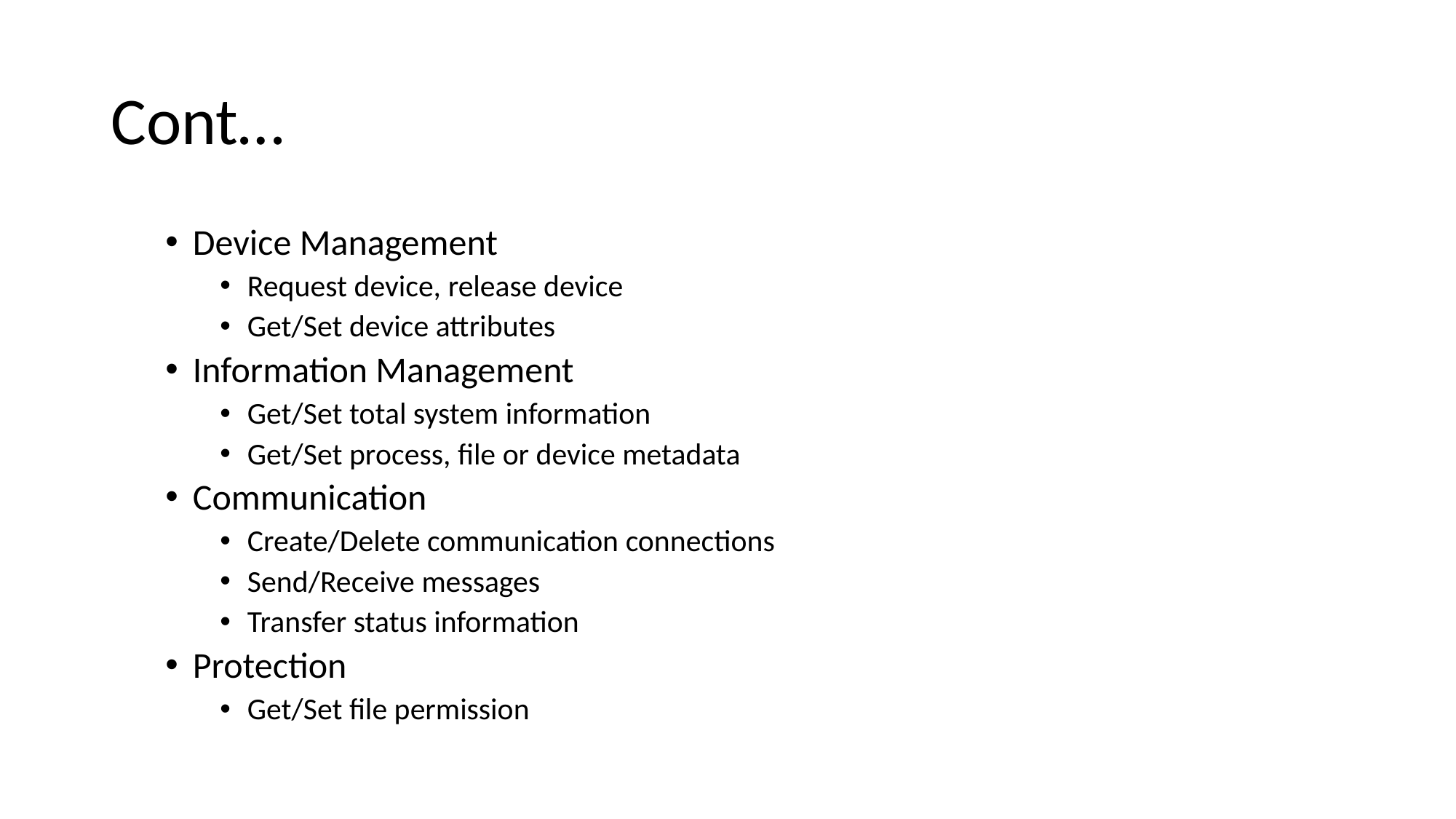

# Cont…
Device Management
Request device, release device
Get/Set device attributes
Information Management
Get/Set total system information
Get/Set process, file or device metadata
Communication
Create/Delete communication connections
Send/Receive messages
Transfer status information
Protection
Get/Set file permission